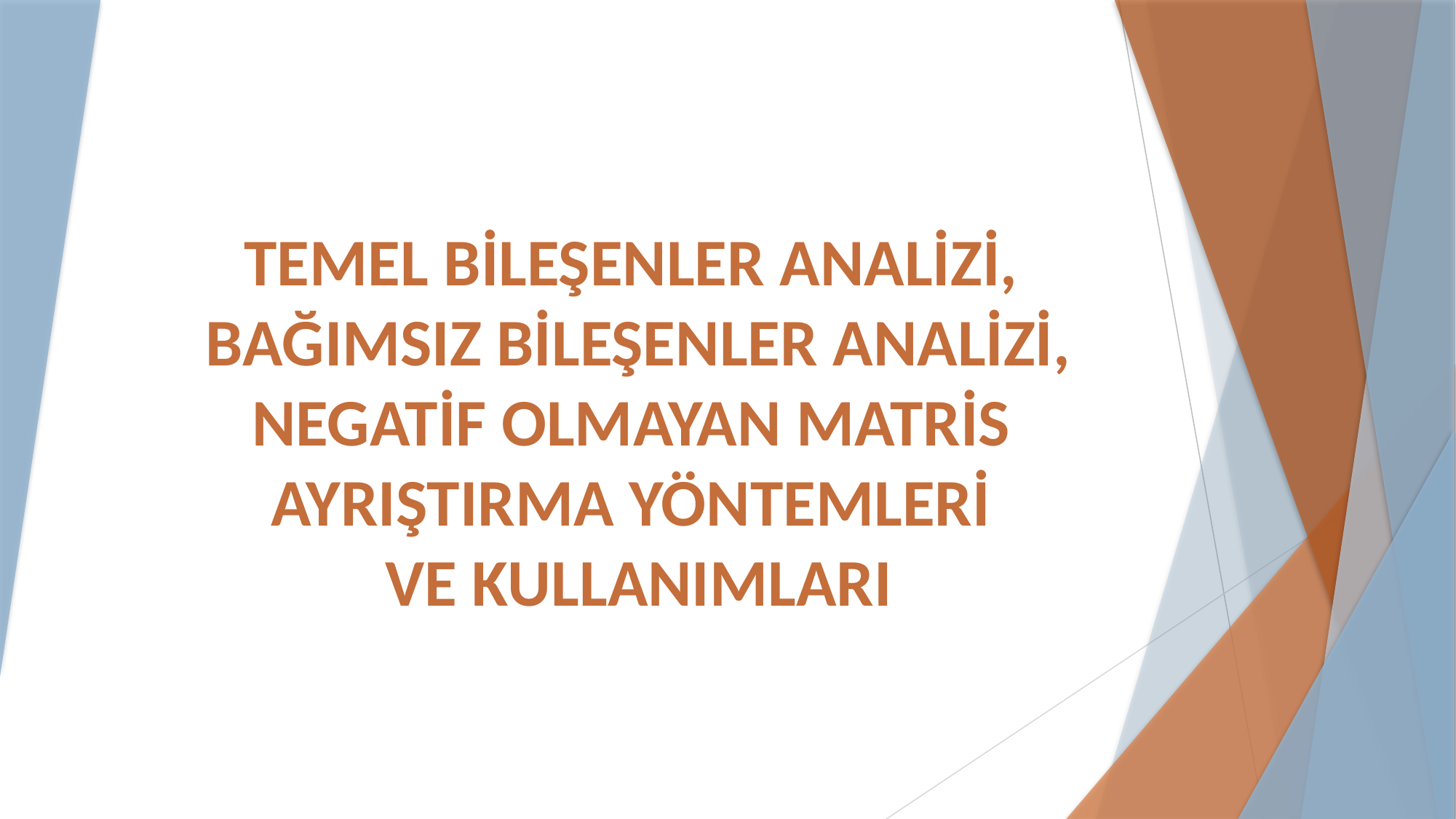

# TEMEL BİLEŞENLER ANALİZİ, BAĞIMSIZ BİLEŞENLER ANALİZİ, NEGATİF OLMAYAN MATRİS AYRIŞTIRMA YÖNTEMLERİ VE KULLANIMLARI